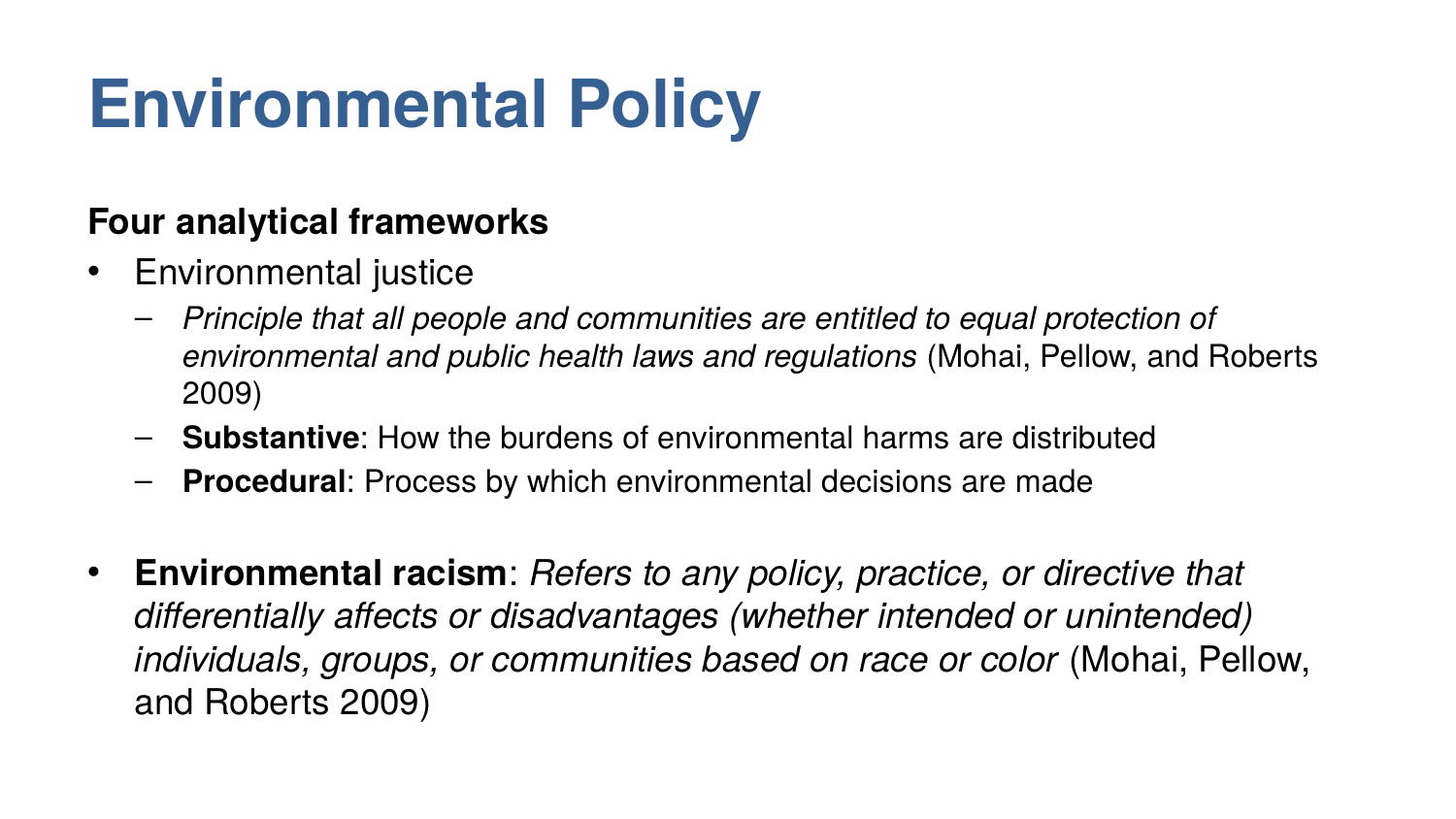

# Environmental Policy
Four analytical frameworks
Environmental justice
Principle that all people and communities are entitled to equal protection of environmental and public health laws and regulations (Mohai, Pellow, and Roberts 2009)
Substantive: How the burdens of environmental harms are distributed
Procedural: Process by which environmental decisions are made

Environmental racism: Refers to any policy, practice, or directive that differentially affects or disadvantages (whether intended or unintended) individuals, groups, or communities based on race or color (Mohai, Pellow, and Roberts 2009)